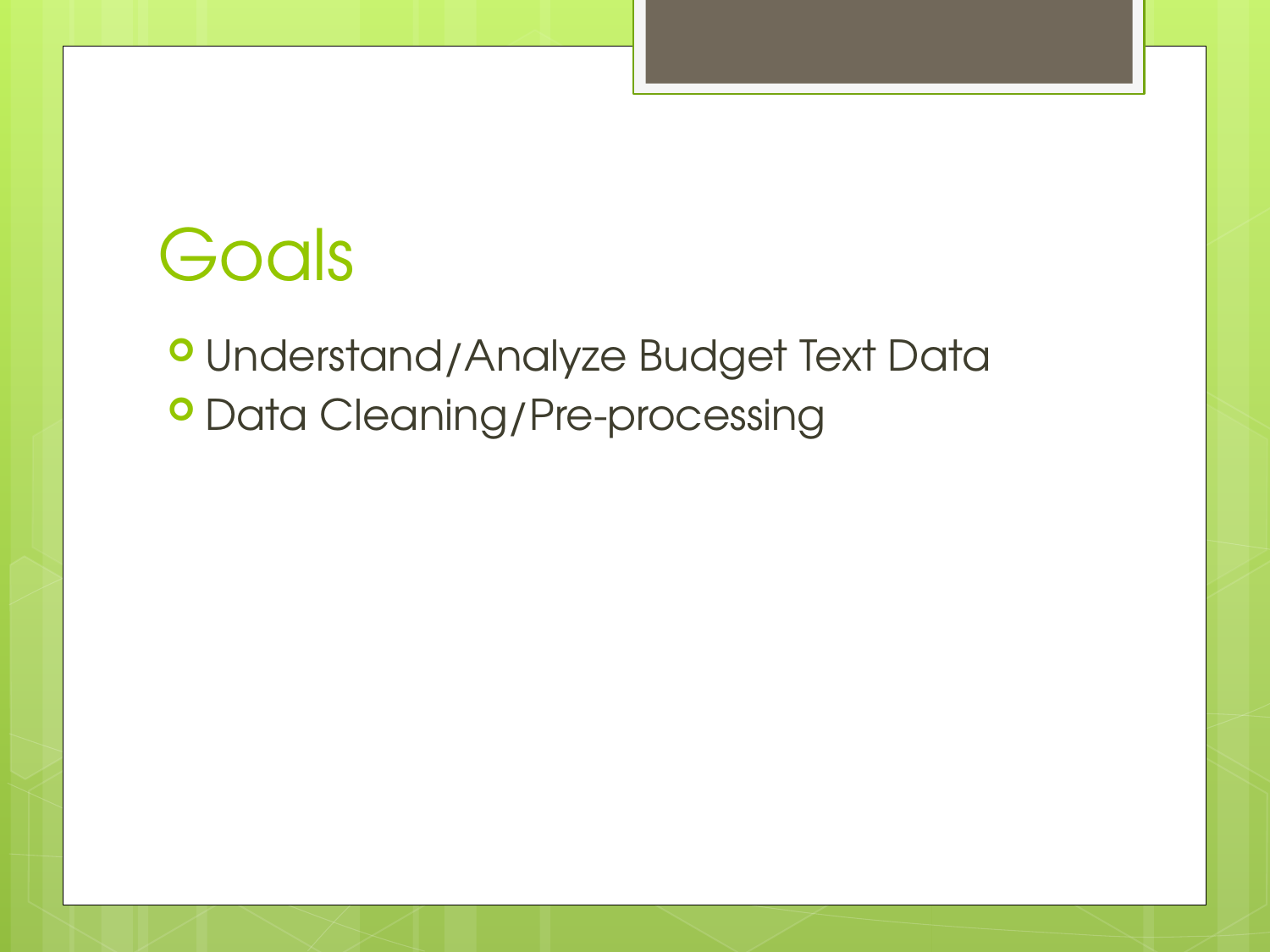

# Goals
Understand/Analyze Budget Text Data
Data Cleaning/Pre-processing